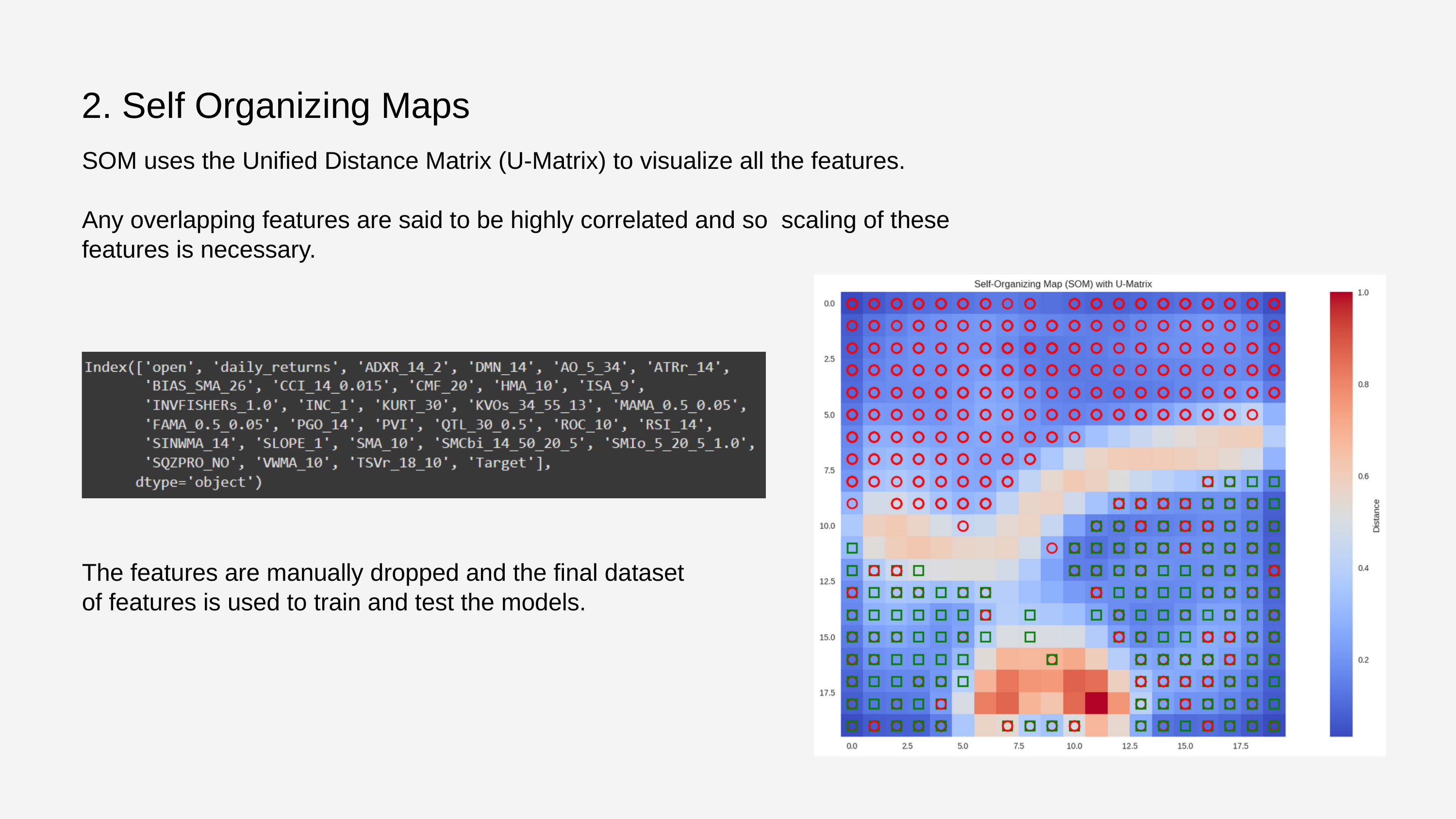

2. Self Organizing Maps
SOM uses the Unified Distance Matrix (U-Matrix) to visualize all the features.

Any overlapping features are said to be highly correlated and so  scaling of these features is necessary.

The features are manually dropped and the final dataset of features is used to train and test the models.